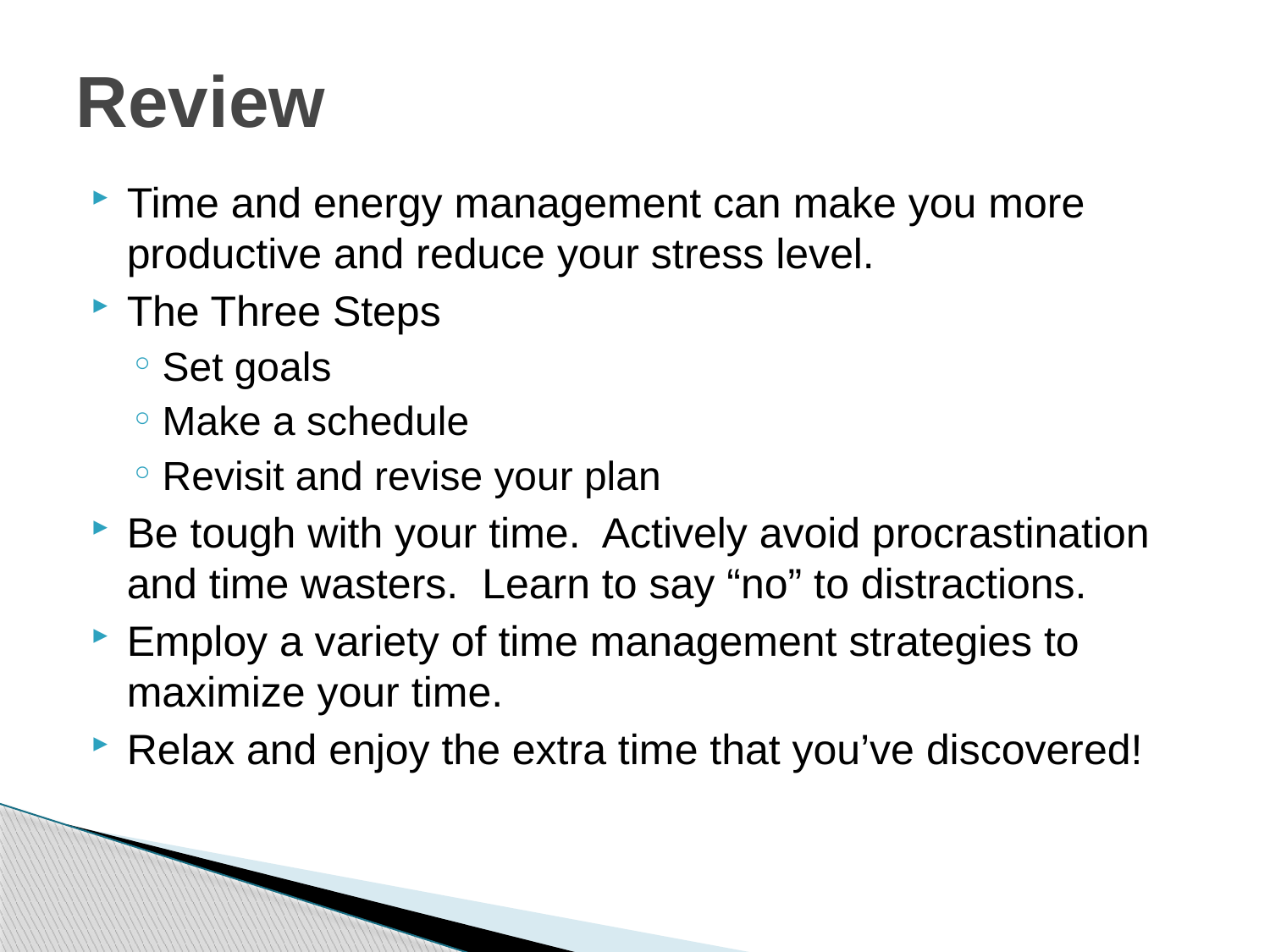

# Review
Time and energy management can make you more productive and reduce your stress level.
The Three Steps
Set goals
Make a schedule
Revisit and revise your plan
Be tough with your time.  Actively avoid procrastination and time wasters.  Learn to say “no” to distractions.
Employ a variety of time management strategies to maximize your time.
Relax and enjoy the extra time that you’ve discovered!